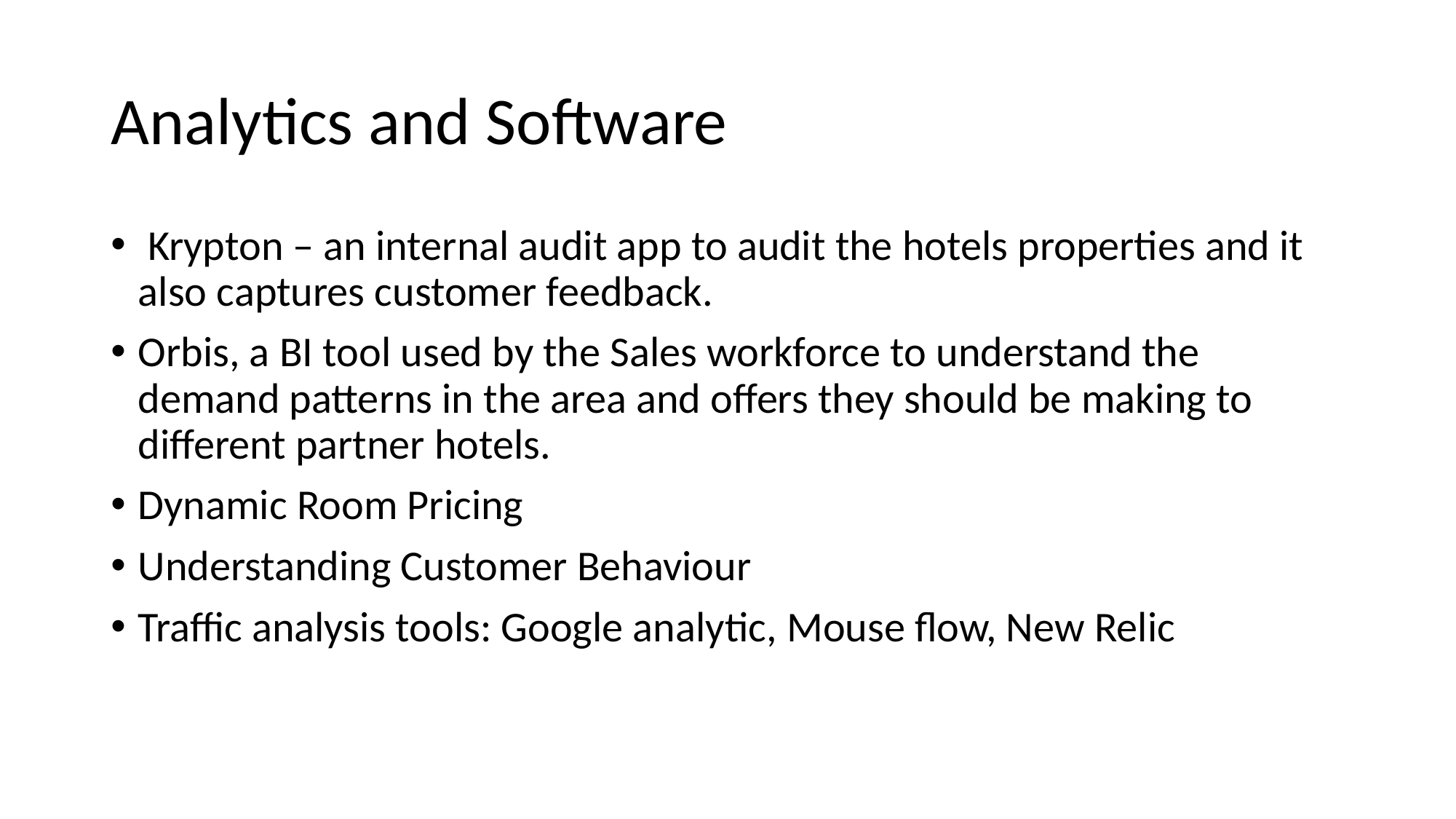

# Analytics and Software
 Krypton – an internal audit app to audit the hotels properties and it also captures customer feedback.
Orbis, a BI tool used by the Sales workforce to understand the demand patterns in the area and offers they should be making to different partner hotels.
Dynamic Room Pricing
Understanding Customer Behaviour
Traffic analysis tools: Google analytic, Mouse flow, New Relic